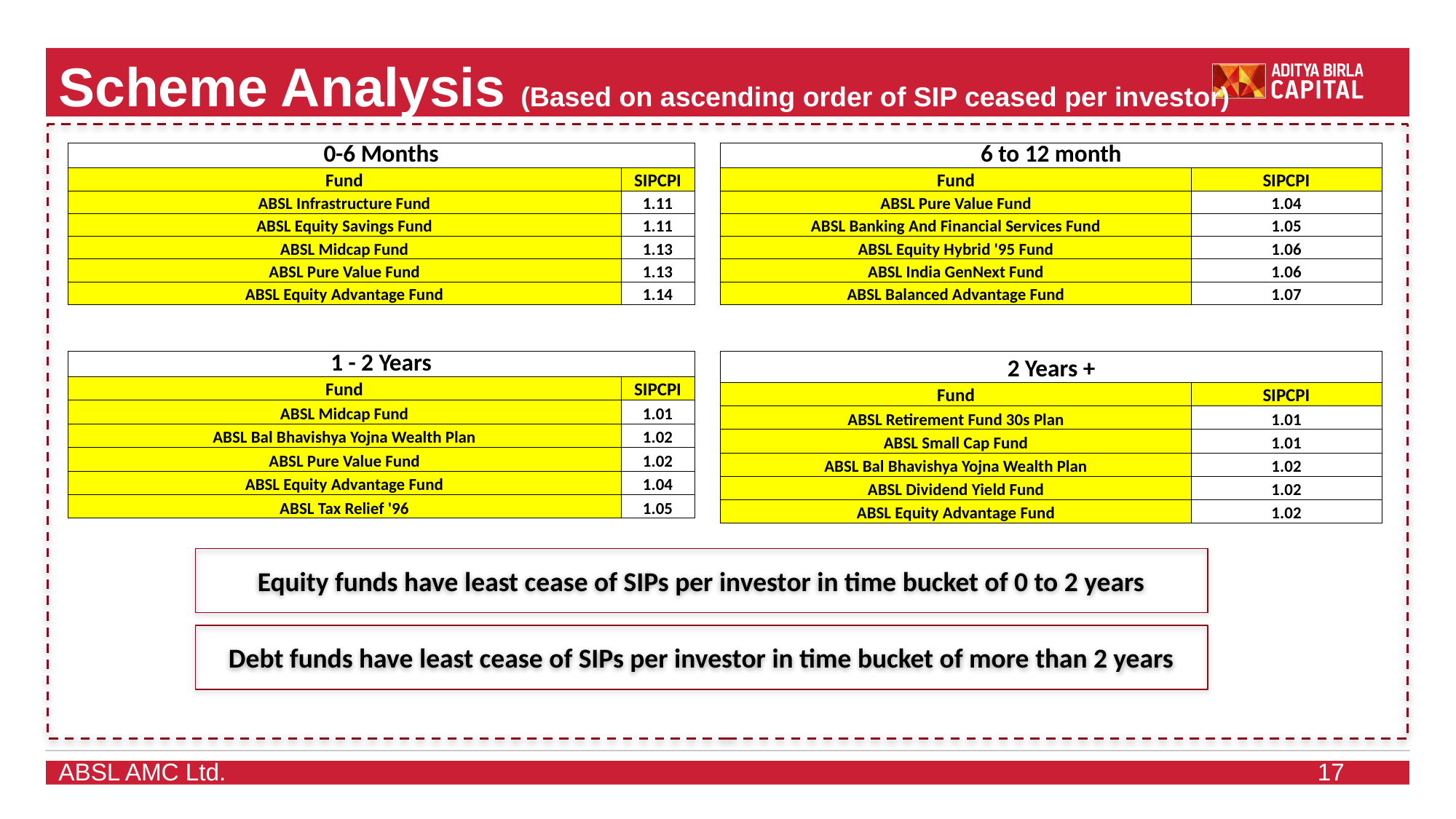

Scheme Analysis (Based on ascending order of SIP ceased per investor)

| 0-6 Months |  |
| --- | --- |
| Fund | SIPCPI |
| ABSL Infrastructure Fund | 1.11 |
| ABSL Equity Savings Fund | 1.11 |
| ABSL Midcap Fund | 1.13 |
| ABSL Pure Value Fund | 1.13 |
| ABSL Equity Advantage Fund | 1.14 |
| 6 to 12 month |  |
| --- | --- |
| Fund | SIPCPI |
| ABSL Pure Value Fund | 1.04 |
| ABSL Banking And Financial Services Fund | 1.05 |
| ABSL Equity Hybrid '95 Fund | 1.06 |
| ABSL India GenNext Fund | 1.06 |
| ABSL Balanced Advantage Fund | 1.07 |
| 2 Years + |  |
| --- | --- |
| Fund | SIPCPI |
| ABSL Retirement Fund 30s Plan | 1.01 |
| ABSL Small Cap Fund | 1.01 |
| ABSL Bal Bhavishya Yojna Wealth Plan | 1.02 |
| ABSL Dividend Yield Fund | 1.02 |
| ABSL Equity Advantage Fund | 1.02 |
| 1 - 2 Years |  |
| --- | --- |
| Fund | SIPCPI |
| ABSL Midcap Fund | 1.01 |
| ABSL Bal Bhavishya Yojna Wealth Plan | 1.02 |
| ABSL Pure Value Fund | 1.02 |
| ABSL Equity Advantage Fund | 1.04 |
| ABSL Tax Relief '96 | 1.05 |
Equity funds have least cease of SIPs per investor in time bucket of 0 to 2 years
Debt funds have least cease of SIPs per investor in time bucket of more than 2 years
17
ABSL AMC Ltd.